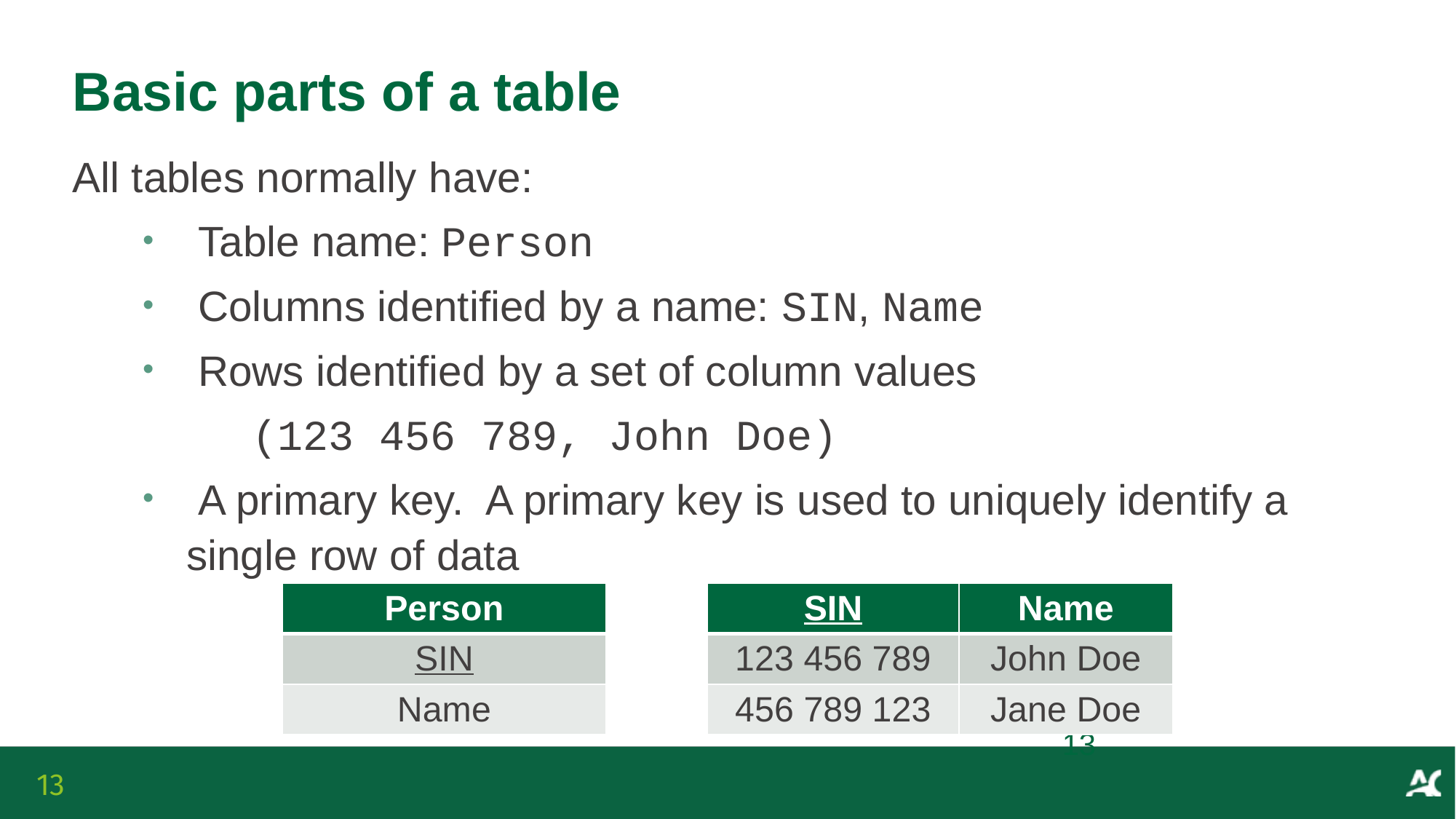

# Basic parts of a table
All tables normally have:
 Table name: Person
 Columns identified by a name: SIN, Name
 Rows identified by a set of column values
	(123 456 789, John Doe)
 A primary key.  A primary key is used to uniquely identify a single row of data

| Person |
| --- |
| SIN |
| Name |
| SIN | Name |
| --- | --- |
| 123 456 789 | John Doe |
| 456 789 123 | Jane Doe |
13
13